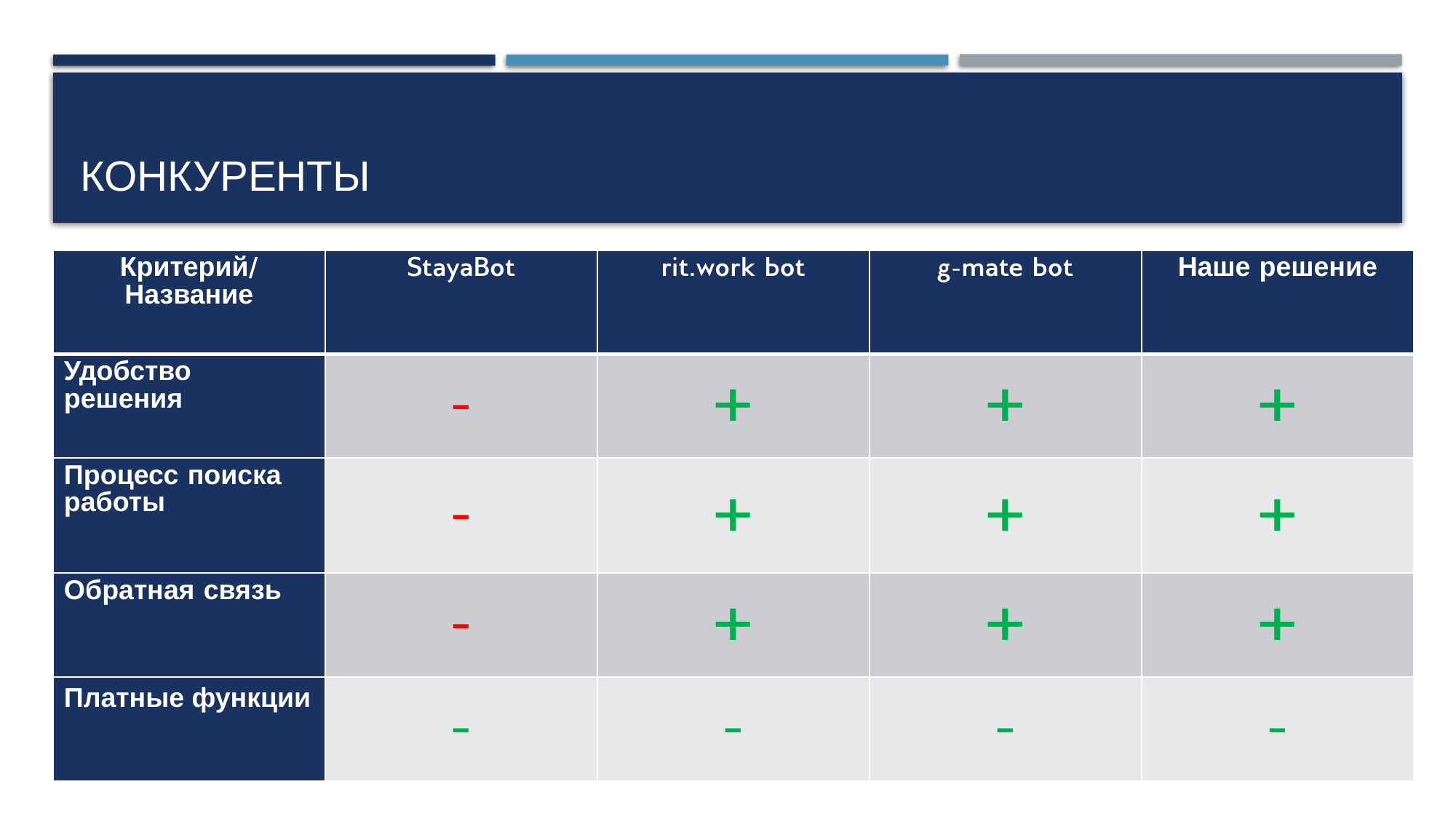

# Конкуренты
| Критерий/Название | StayaBot | rit.work bot | g-mate bot | Наше решение |
| --- | --- | --- | --- | --- |
| Удобство решения | - | + | + | + |
| Процесс поиска работы | - | + | + | + |
| Обратная связь | - | + | + | + |
| Платные функции | - | - | - | - |